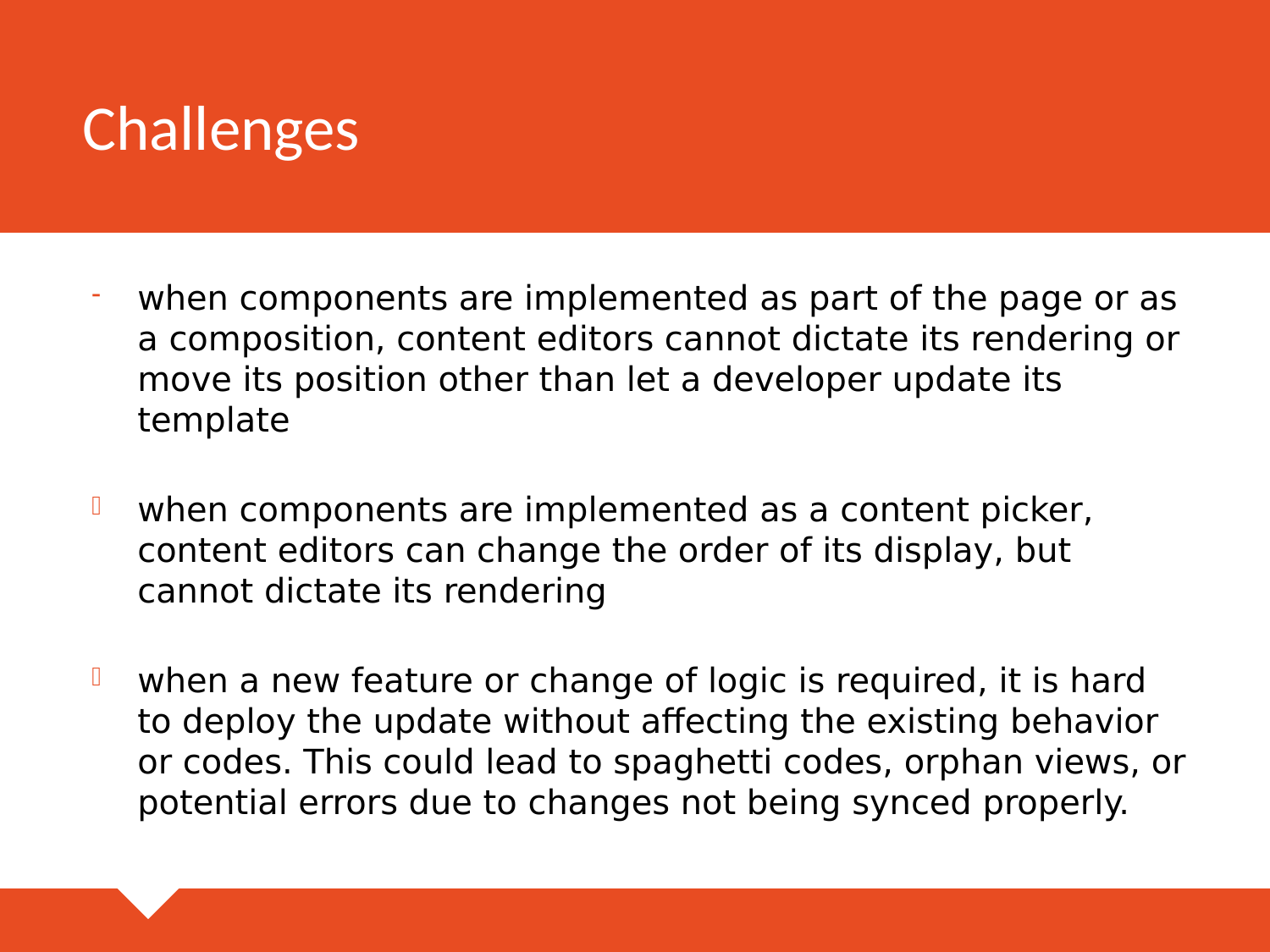

# Challenges
when components are implemented as part of the page or as a composition, content editors cannot dictate its rendering or move its position other than let a developer update its template

when components are implemented as a content picker, content editors can change the order of its display, but cannot dictate its rendering

when a new feature or change of logic is required, it is hard to deploy the update without affecting the existing behavior or codes. This could lead to spaghetti codes, orphan views, or potential errors due to changes not being synced properly.